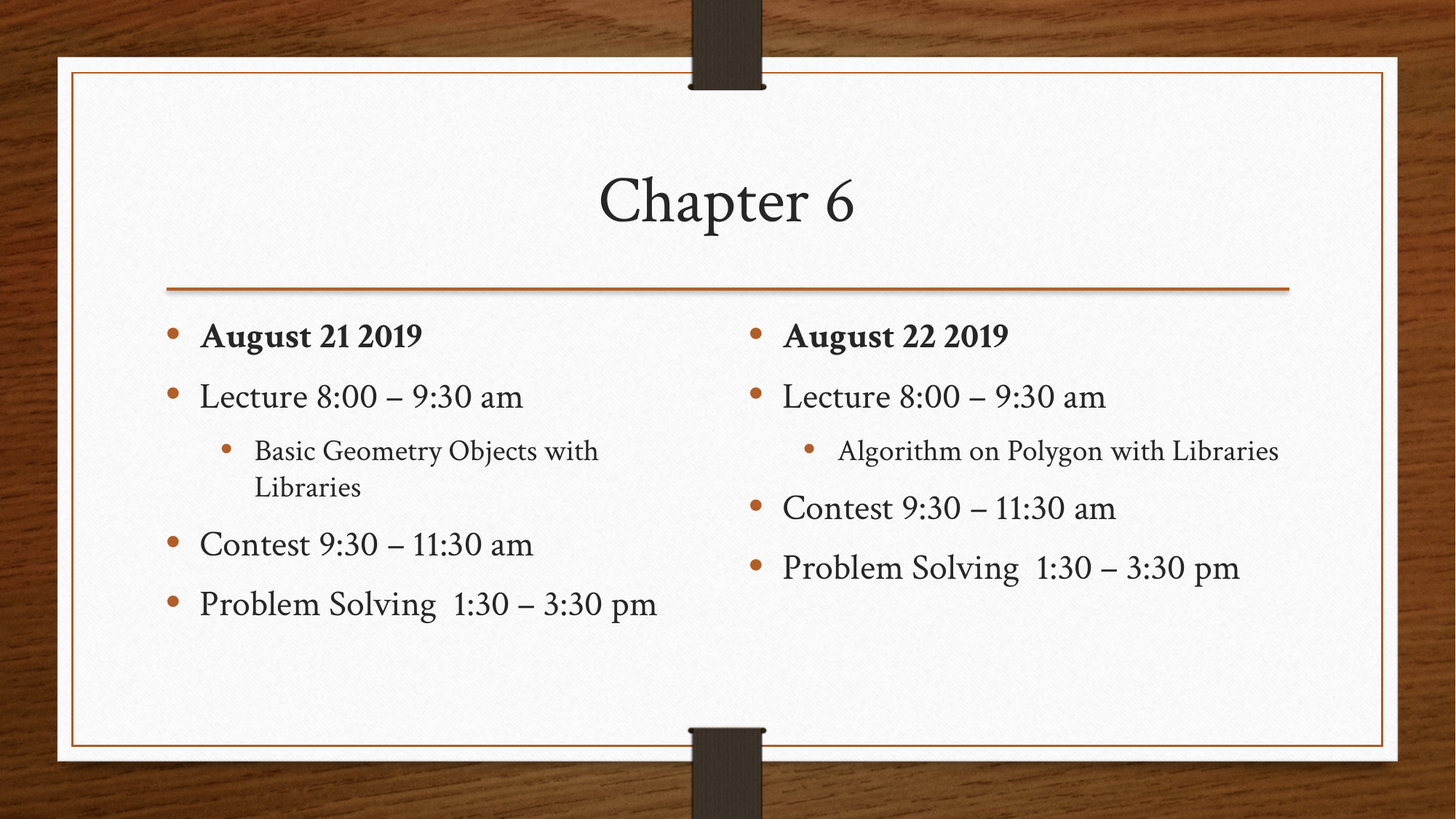

Chapter 6
August 21 2019
Lecture 8:00 – 9:30 am
Basic Geometry Objects with Libraries
Contest 9:30 – 11:30 am
Problem Solving  1:30 – 3:30 pm

August 22 2019
Lecture 8:00 – 9:30 am
Algorithm on Polygon with Libraries
Contest 9:30 – 11:30 am
Problem Solving  1:30 – 3:30 pm